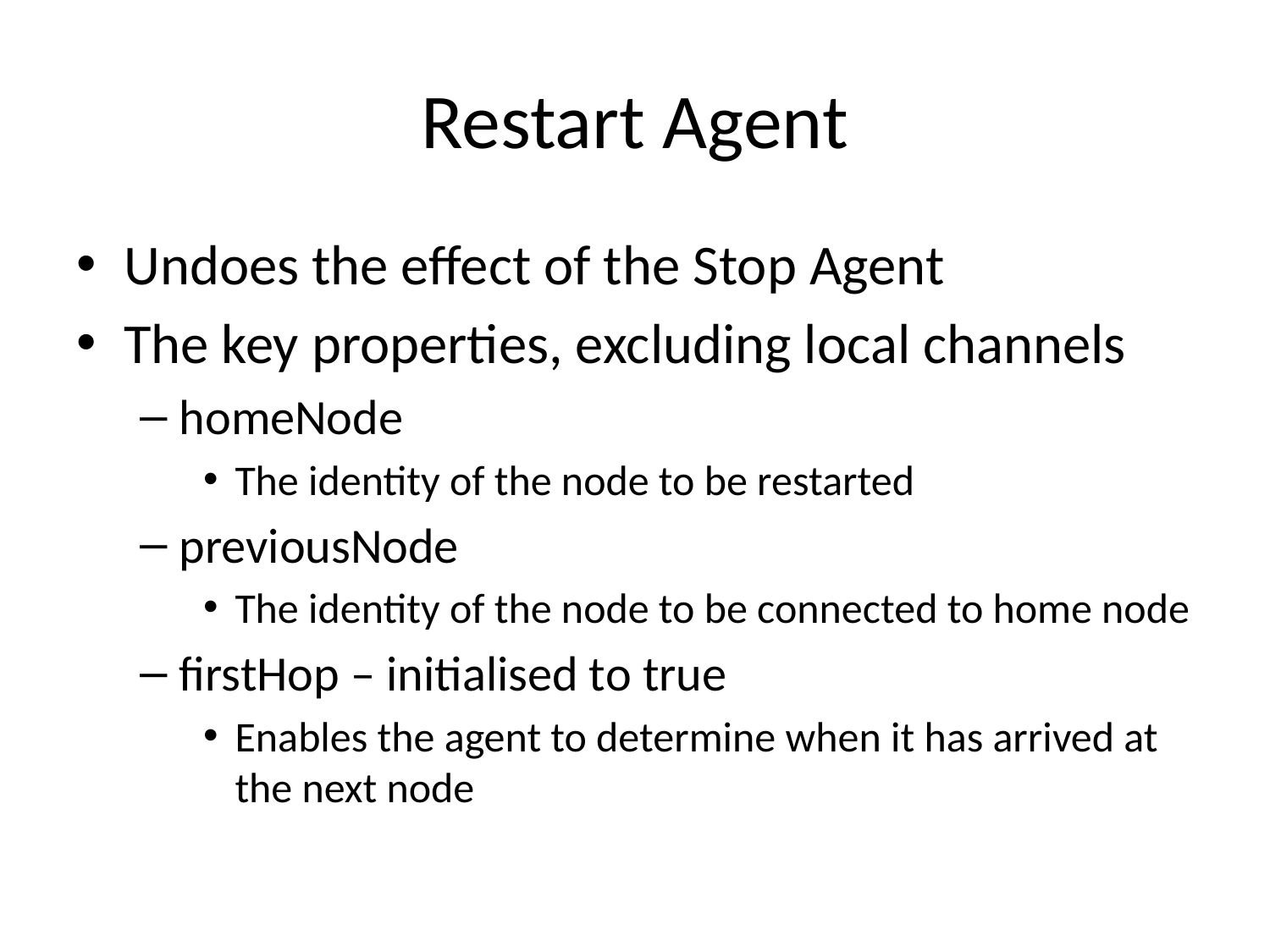

# Restart Agent
Undoes the effect of the Stop Agent
The key properties, excluding local channels
homeNode
The identity of the node to be restarted
previousNode
The identity of the node to be connected to home node
firstHop – initialised to true
Enables the agent to determine when it has arrived at the next node